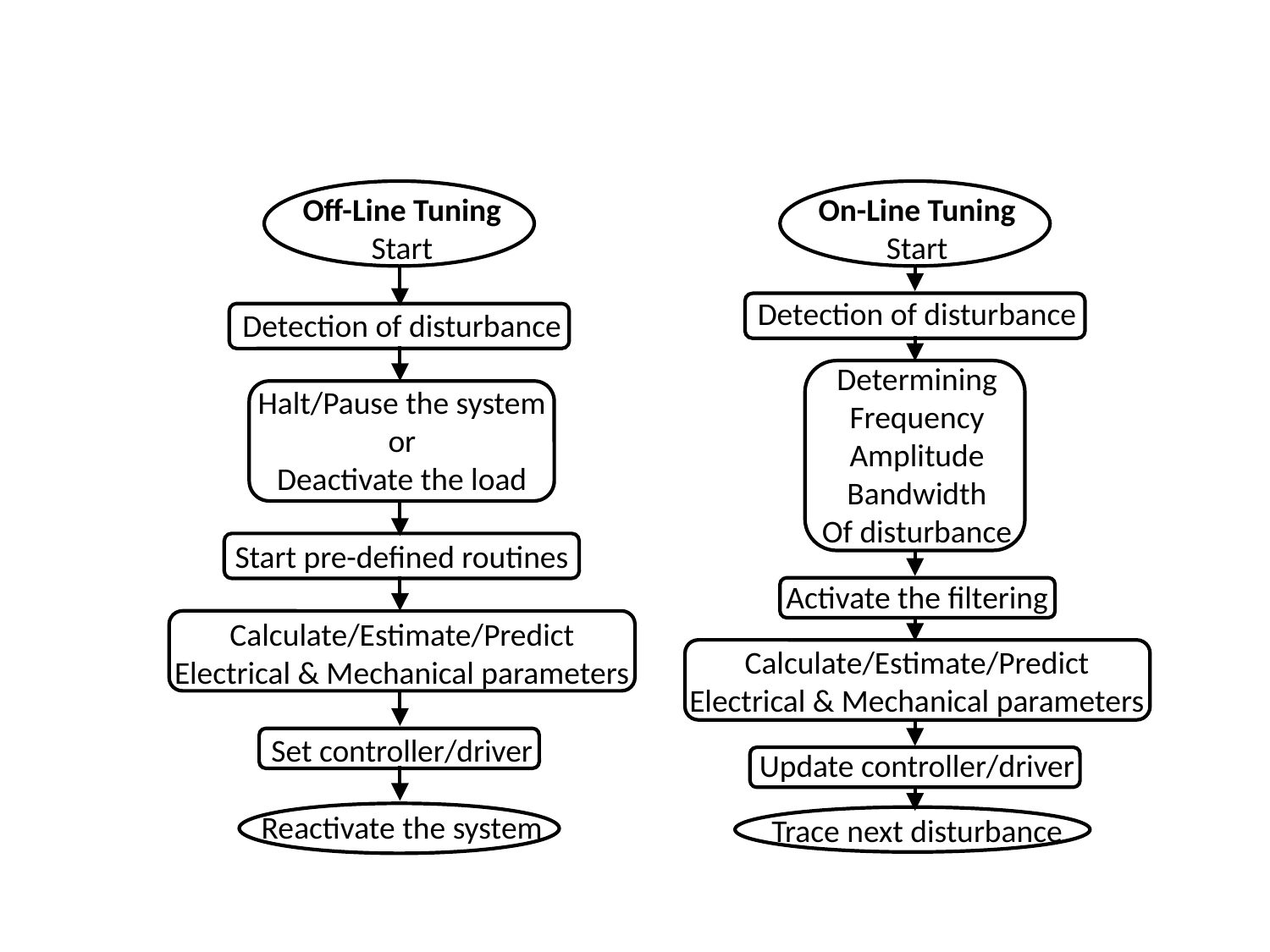

Off-Line Tuning
Start

On-Line Tuning
Start
Detection of disturbance

Detection of disturbance

Determining
Frequency
Amplitude
Bandwidth
Of disturbance

Halt/Pause the system
or
Deactivate the load

Start pre-defined routines

Activate the filtering

Calculate/Estimate/Predict
Electrical & Mechanical parameters

Calculate/Estimate/Predict
Electrical & Mechanical parameters

Set controller/driver

Update controller/driver

Reactivate the system

Trace next disturbance